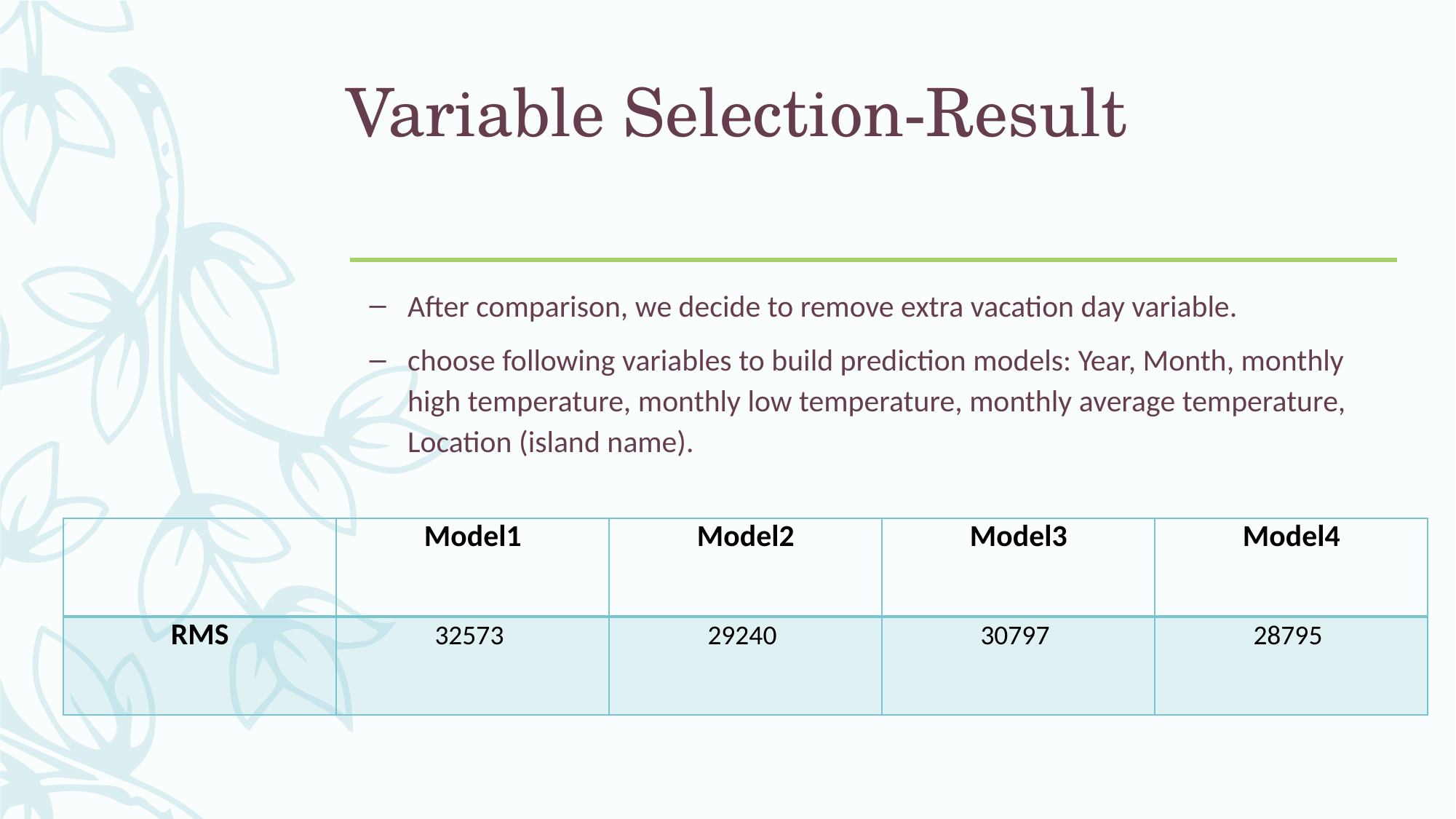

# Variable Selection-Result
After comparison, we decide to remove extra vacation day variable.
choose following variables to build prediction models: Year, Month, monthly high temperature, monthly low temperature, monthly average temperature, Location (island name).
|  | Model1 | Model2 | Model3 | Model4 |
| --- | --- | --- | --- | --- |
| RMS | 32573 | 29240 | 30797 | 28795 |